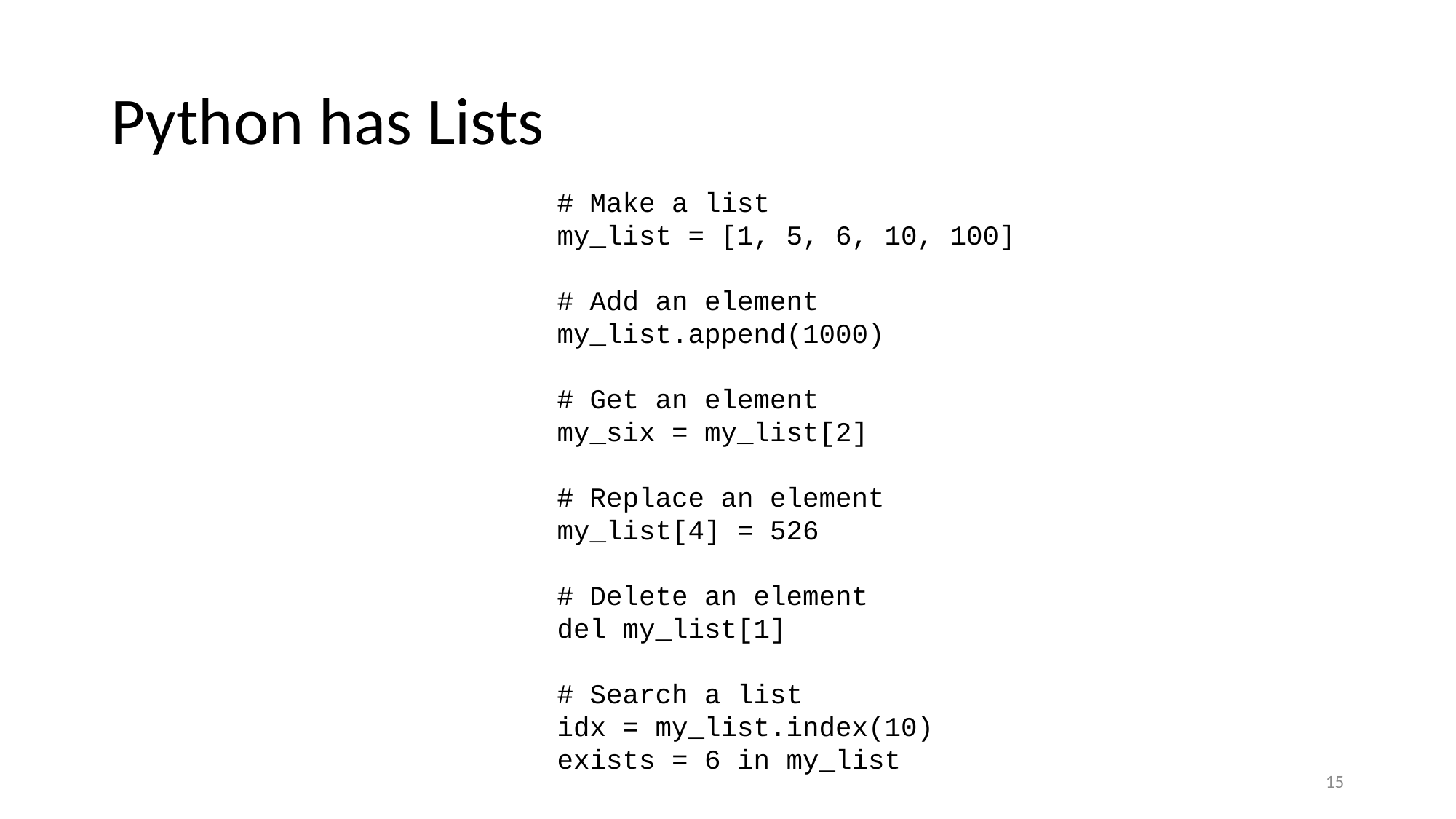

# Python has Lists
# Make a list
my_list = [1, 5, 6, 10, 100]

# Add an element
my_list.append(1000)

# Get an element
my_six = my_list[2]

# Replace an element
my_list[4] = 526

# Delete an element
del my_list[1]

# Search a list
idx = my_list.index(10)
exists = 6 in my_list

15